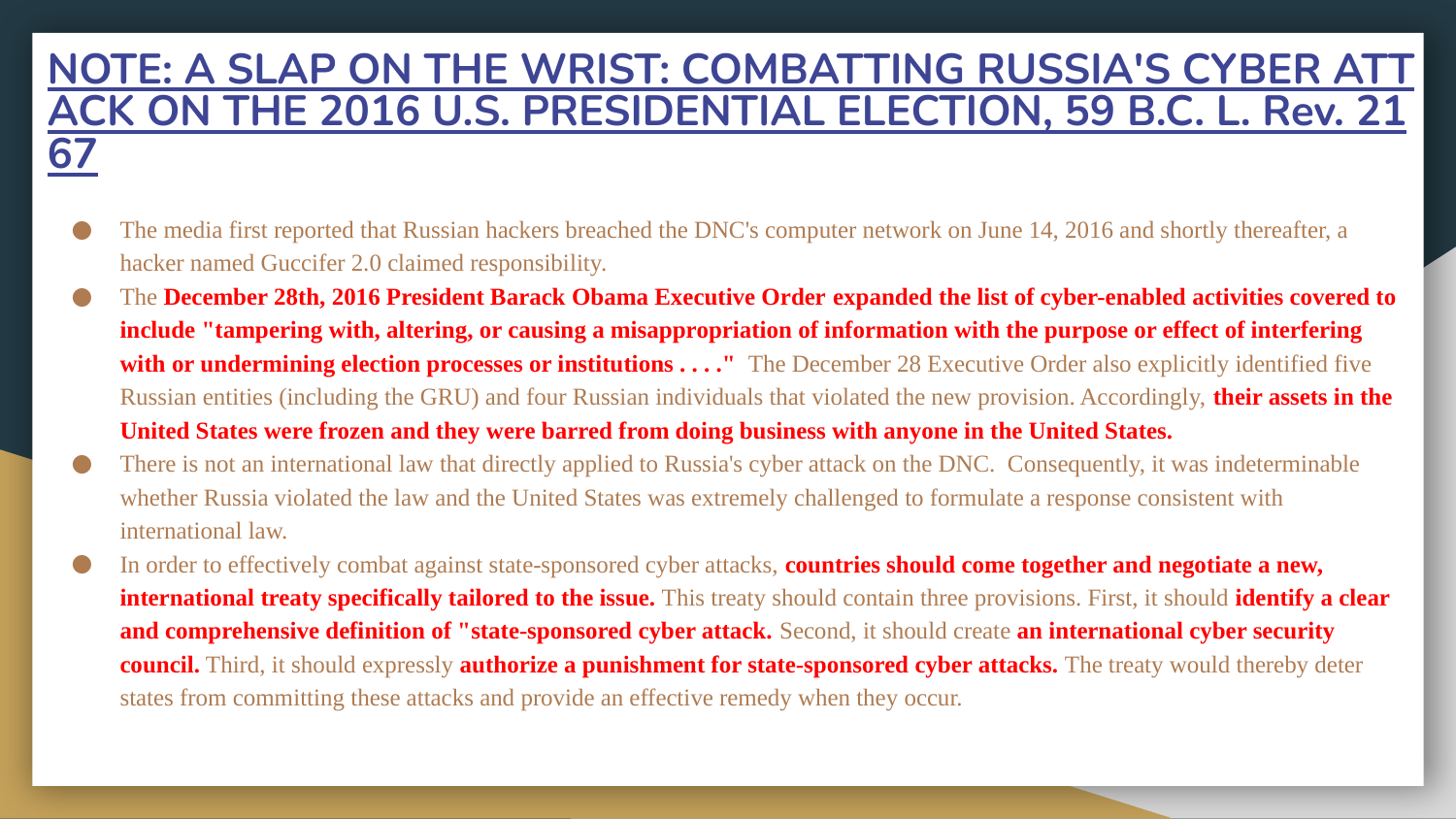

# NOTE: A SLAP ON THE WRIST: COMBATTING RUSSIA'S CYBER ATTACK ON THE 2016 U.S. PRESIDENTIAL ELECTION, 59 B.C. L. Rev. 2167

The media first reported that Russian hackers breached the DNC's computer network on June 14, 2016 and shortly thereafter, a hacker named Guccifer 2.0 claimed responsibility.
The December 28th, 2016 President Barack Obama Executive Order expanded the list of cyber-enabled activities covered to include "tampering with, altering, or causing a misappropriation of information with the purpose or effect of interfering with or undermining election processes or institutions . . . ."  The December 28 Executive Order also explicitly identified five Russian entities (including the GRU) and four Russian individuals that violated the new provision. Accordingly, their assets in the United States were frozen and they were barred from doing business with anyone in the United States.
There is not an international law that directly applied to Russia's cyber attack on the DNC.  Consequently, it was indeterminable whether Russia violated the law and the United States was extremely challenged to formulate a response consistent with international law.
In order to effectively combat against state-sponsored cyber attacks, countries should come together and negotiate a new, international treaty specifically tailored to the issue. This treaty should contain three provisions. First, it should identify a clear and comprehensive definition of "state-sponsored cyber attack. Second, it should create an international cyber security council. Third, it should expressly authorize a punishment for state-sponsored cyber attacks. The treaty would thereby deter states from committing these attacks and provide an effective remedy when they occur.